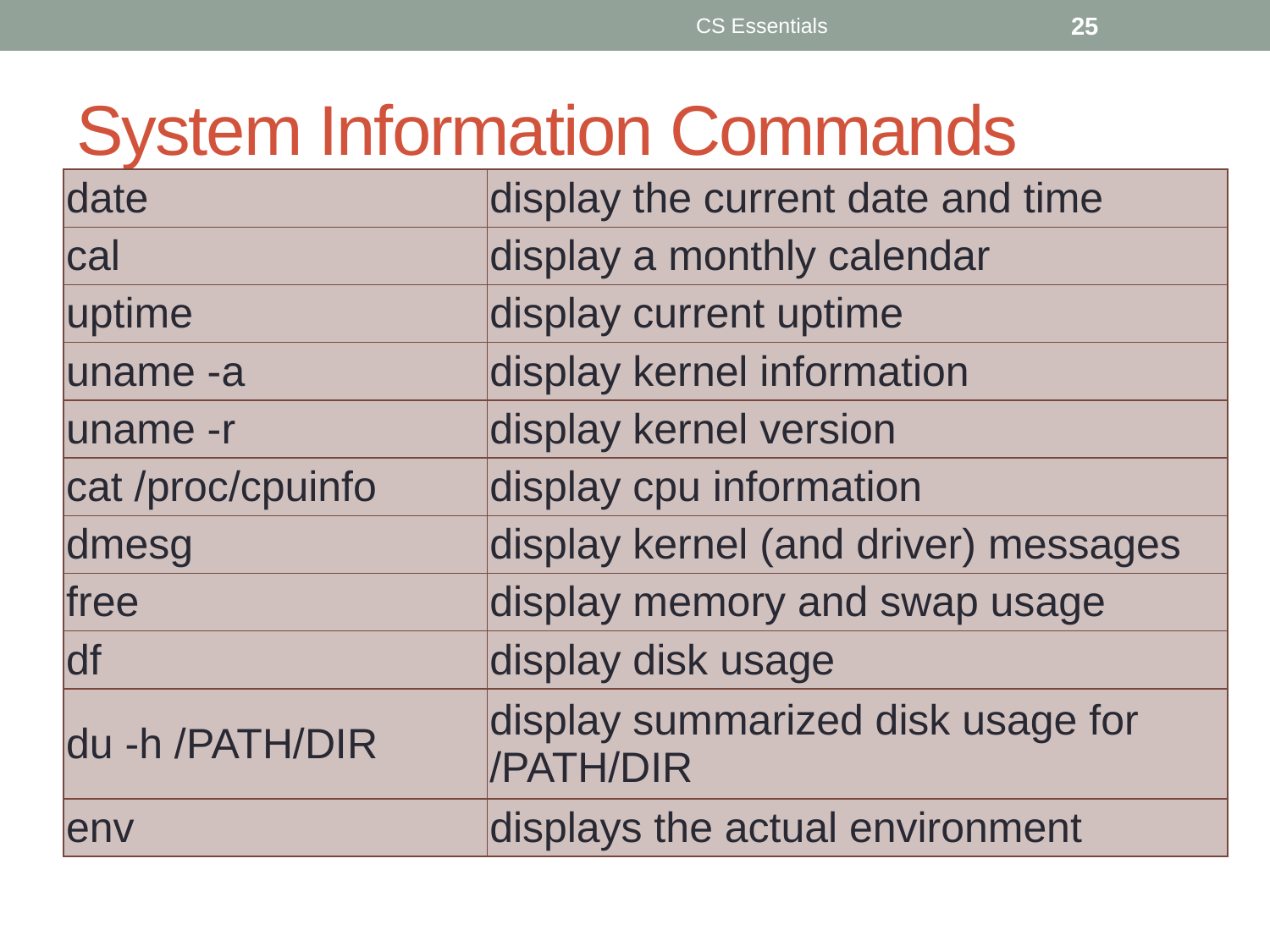

CS Essentials
25
# System Information Commands
| date | display the current date and time |
| --- | --- |
| cal | display a monthly calendar |
| uptime | display current uptime |
| uname -a | display kernel information |
| uname -r | display kernel version |
| cat /proc/cpuinfo | display cpu information |
| dmesg | display kernel (and driver) messages |
| free | display memory and swap usage |
| df | display disk usage |
| du -h /PATH/DIR | display summarized disk usage for /PATH/DIR |
| env | displays the actual environment |